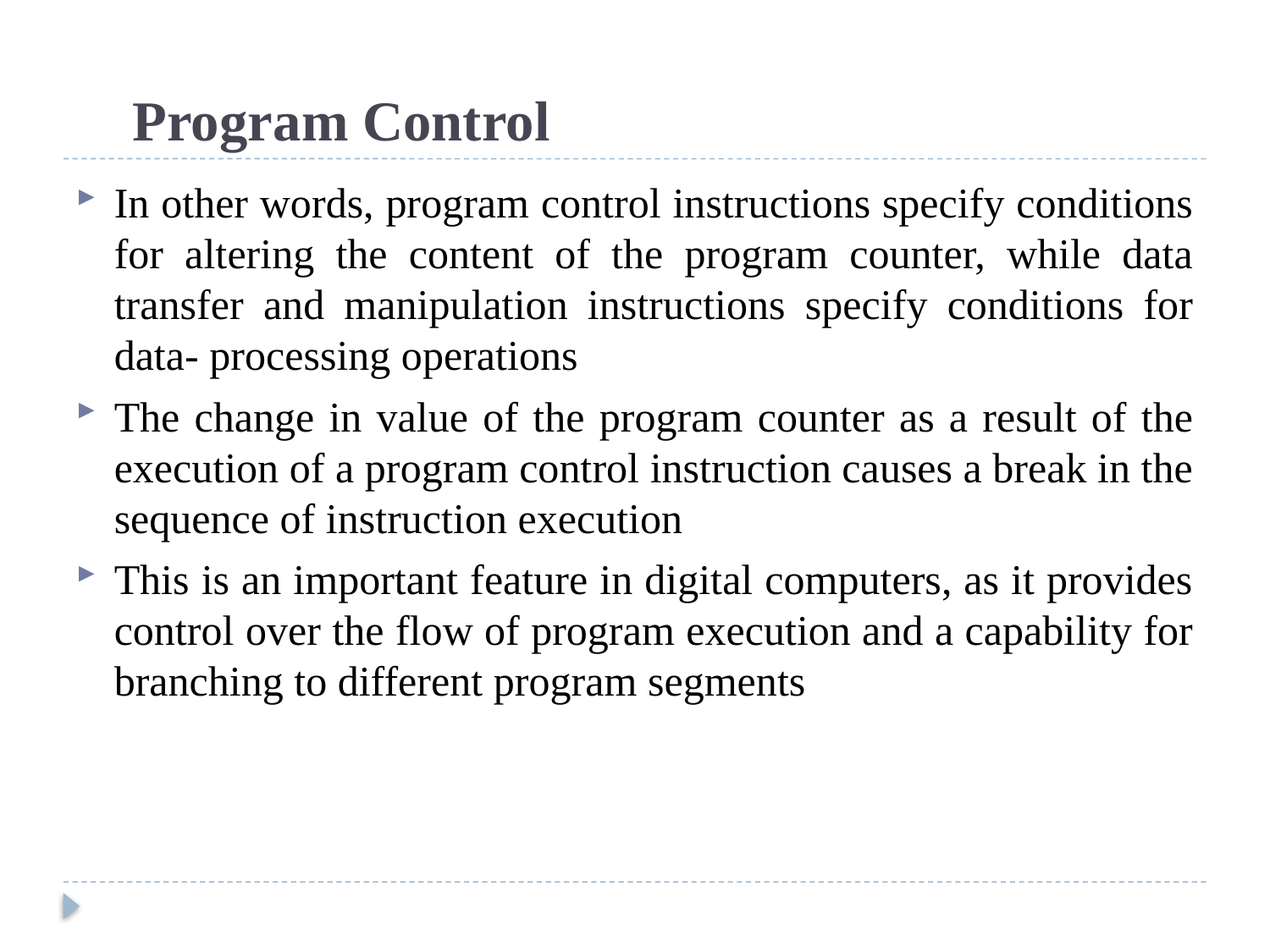

# Program Control
In other words, program control instructions specify conditions for altering the content of the program counter, while data transfer and manipulation instructions specify conditions for data- processing operations
The change in value of the program counter as a result of the execution of a program control instruction causes a break in the sequence of instruction execution
This is an important feature in digital computers, as it provides control over the flow of program execution and a capability for branching to different program segments